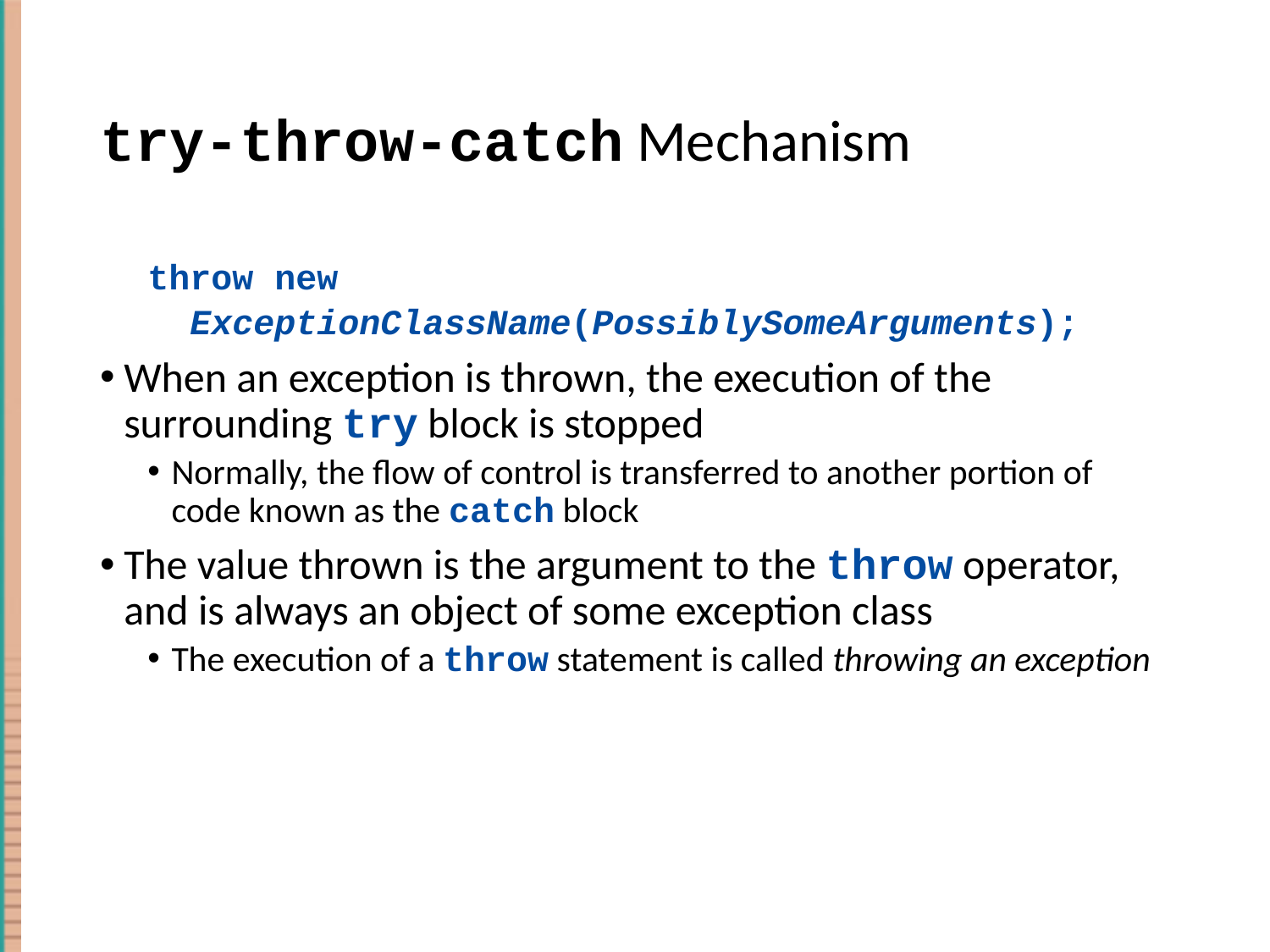

# try-throw-catch Mechanism
throw new
  ExceptionClassName(PossiblySomeArguments);
When an exception is thrown, the execution of the surrounding try block is stopped
Normally, the flow of control is transferred to another portion of code known as the catch block
The value thrown is the argument to the throw operator, and is always an object of some exception class
The execution of a throw statement is called throwing an exception